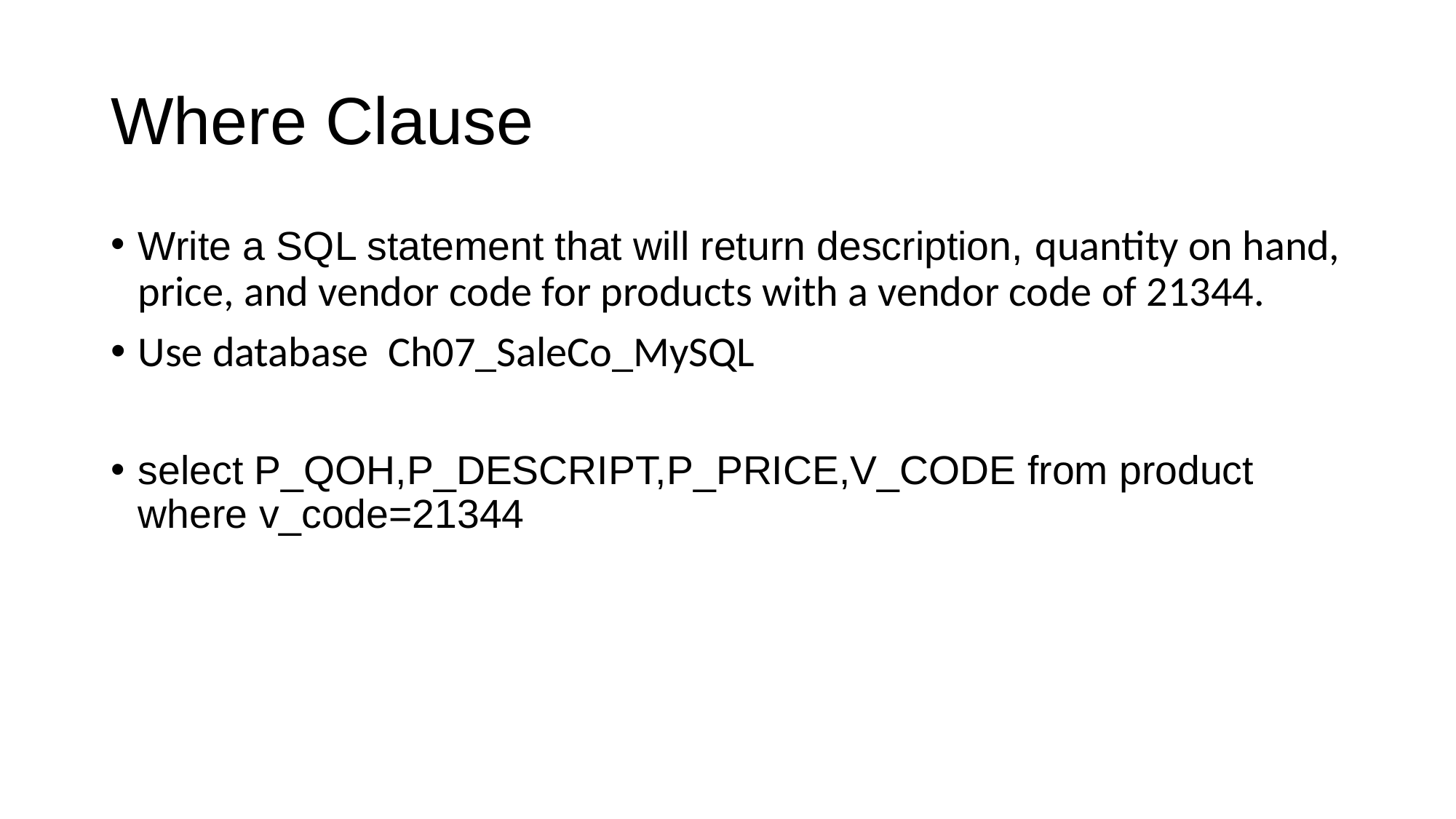

# Where Clause
Write a SQL statement that will return description, quantity on hand, price, and vendor code for products with a vendor code of 21344.
Use database  Ch07_SaleCo_MySQL

select P_QOH,P_DESCRIPT,P_PRICE,V_CODE from product where v_code=21344